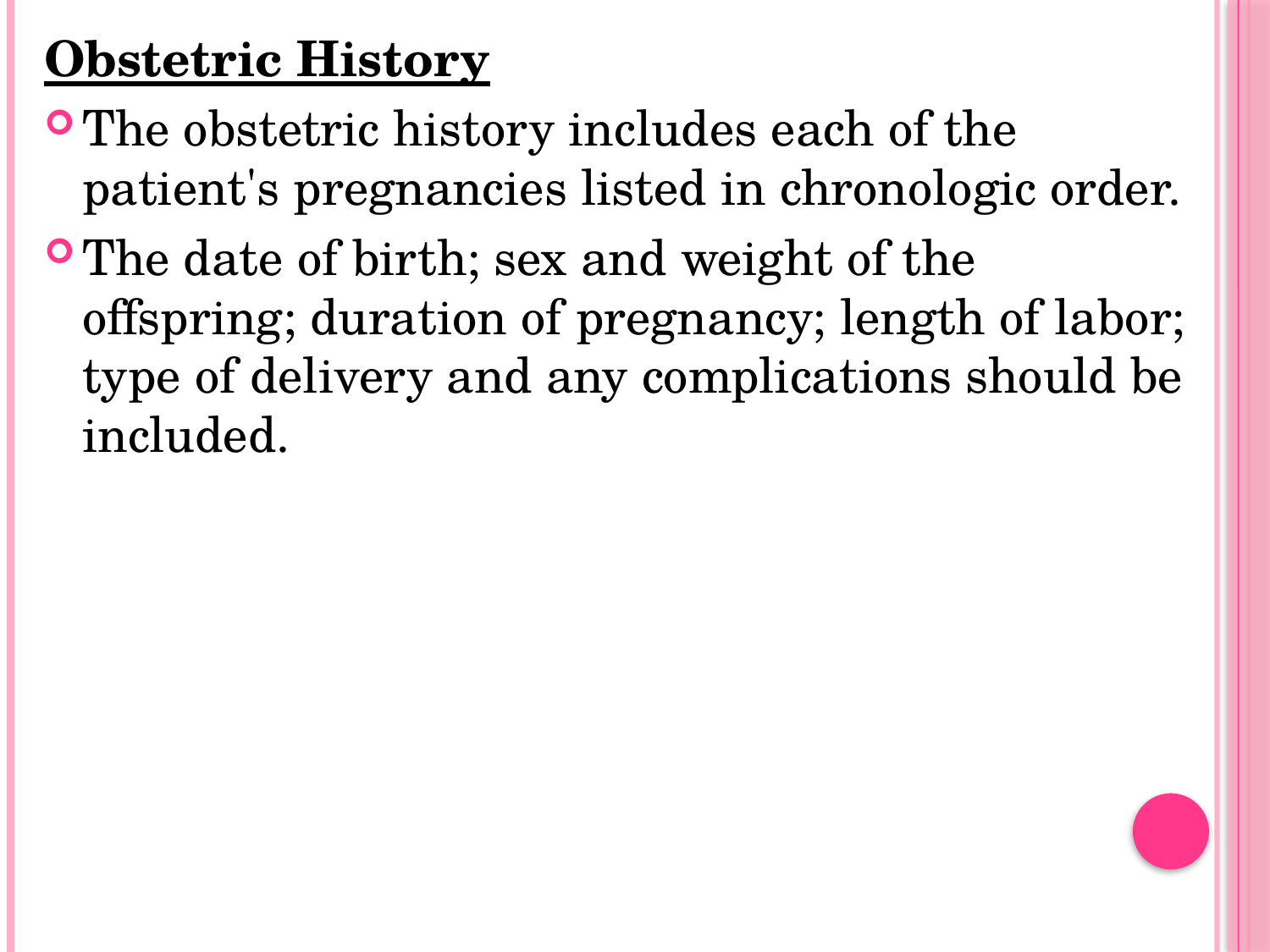

Obstetric History
The obstetric history includes each of the patient's pregnancies listed in chronologic order.
The date of birth; sex and weight of the offspring; duration of pregnancy; length of labor; type of delivery and any complications should be included.